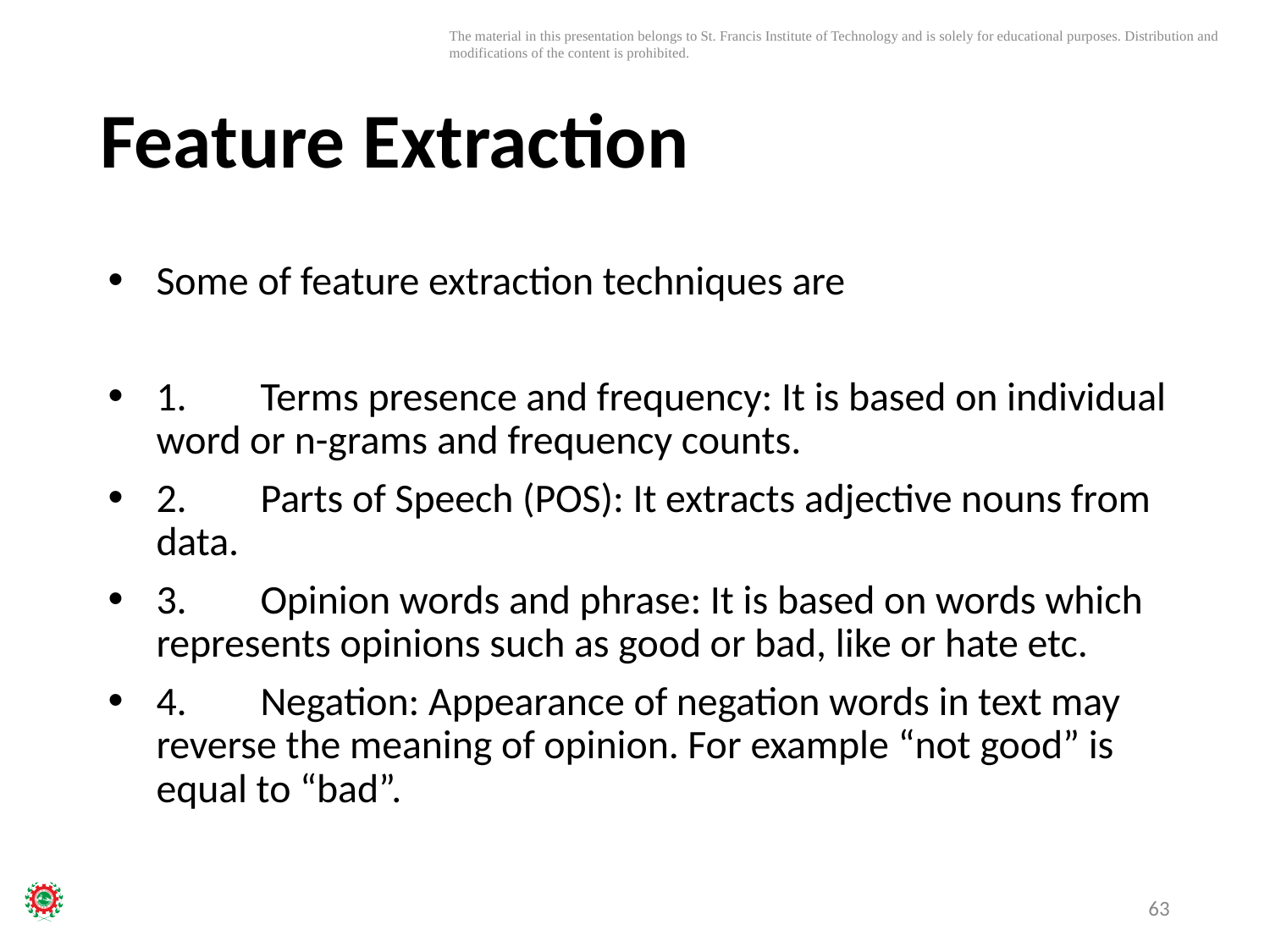

# Feature Extraction
Some of feature extraction techniques are

1.	Terms presence and frequency: It is based on individual word or n-grams and frequency counts.
2.	Parts of Speech (POS): It extracts adjective nouns from data.
3.	Opinion words and phrase: It is based on words which represents opinions such as good or bad, like or hate etc.
4.	Negation: Appearance of negation words in text may reverse the meaning of opinion. For example “not good” is equal to “bad”.

63